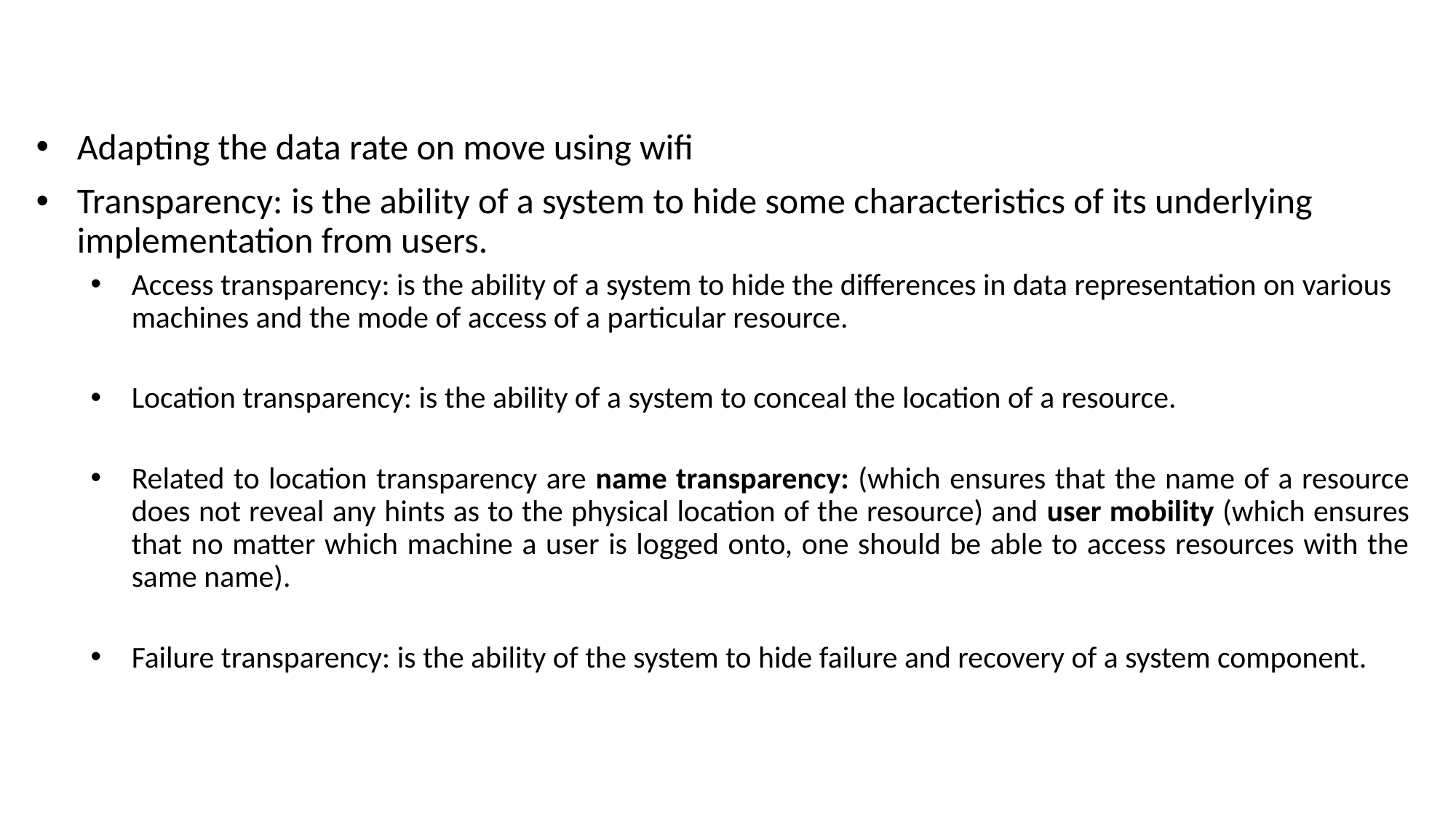

#
Adapting the data rate on move using wifi
Transparency: is the ability of a system to hide some characteristics of its underlying implementation from users.
Access transparency: is the ability of a system to hide the differences in data representation on various machines and the mode of access of a particular resource.

Location transparency: is the ability of a system to conceal the location of a resource.

Related to location transparency are name transparency: (which ensures that the name of a resource does not reveal any hints as to the physical location of the resource) and user mobility (which ensures that no matter which machine a user is logged onto, one should be able to access resources with the same name).

Failure transparency: is the ability of the system to hide failure and recovery of a system component.